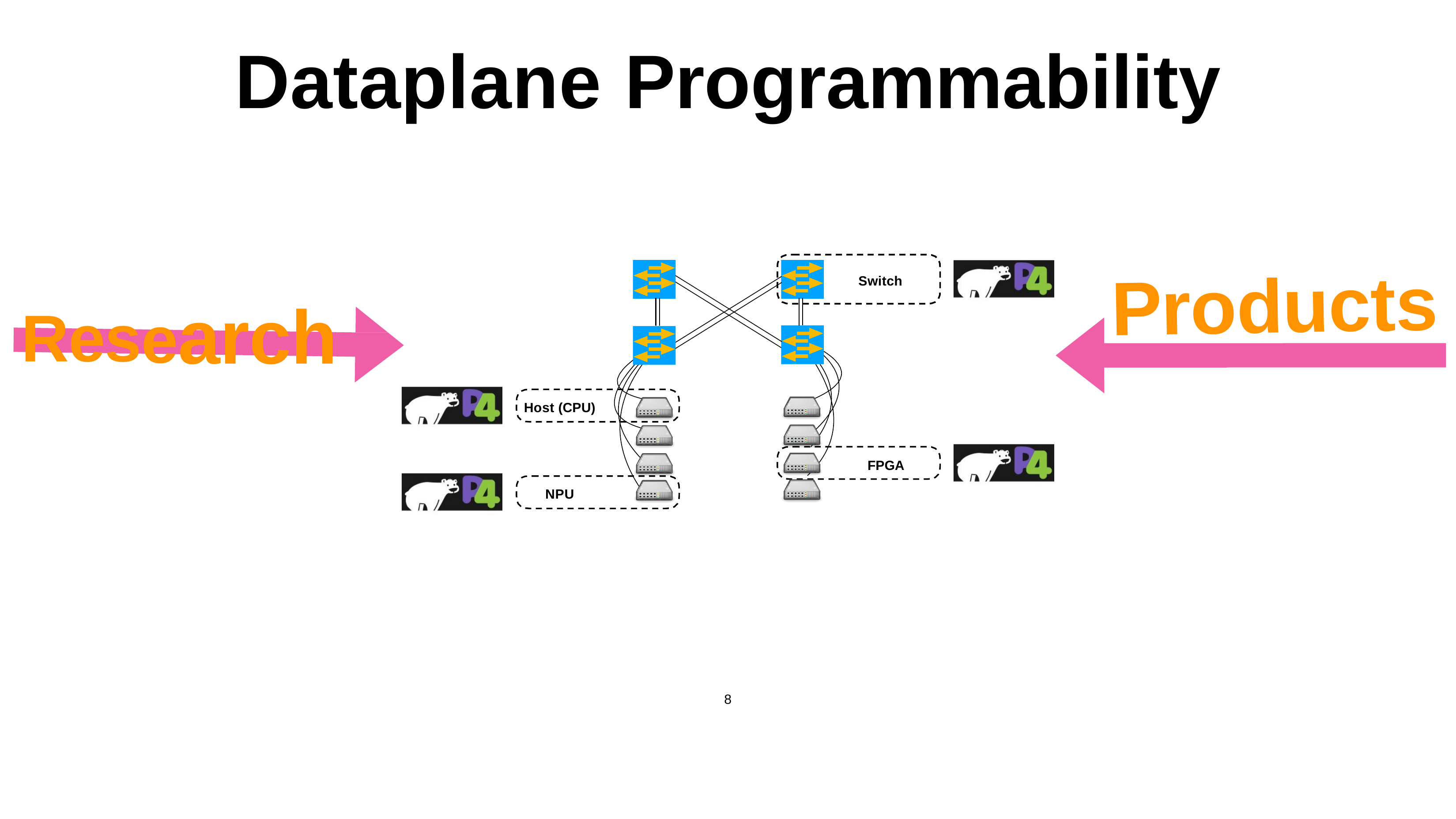

# Dataplane	Programmability
Research

Switch
Products

Host (CPU)

FPGA

NPU

8